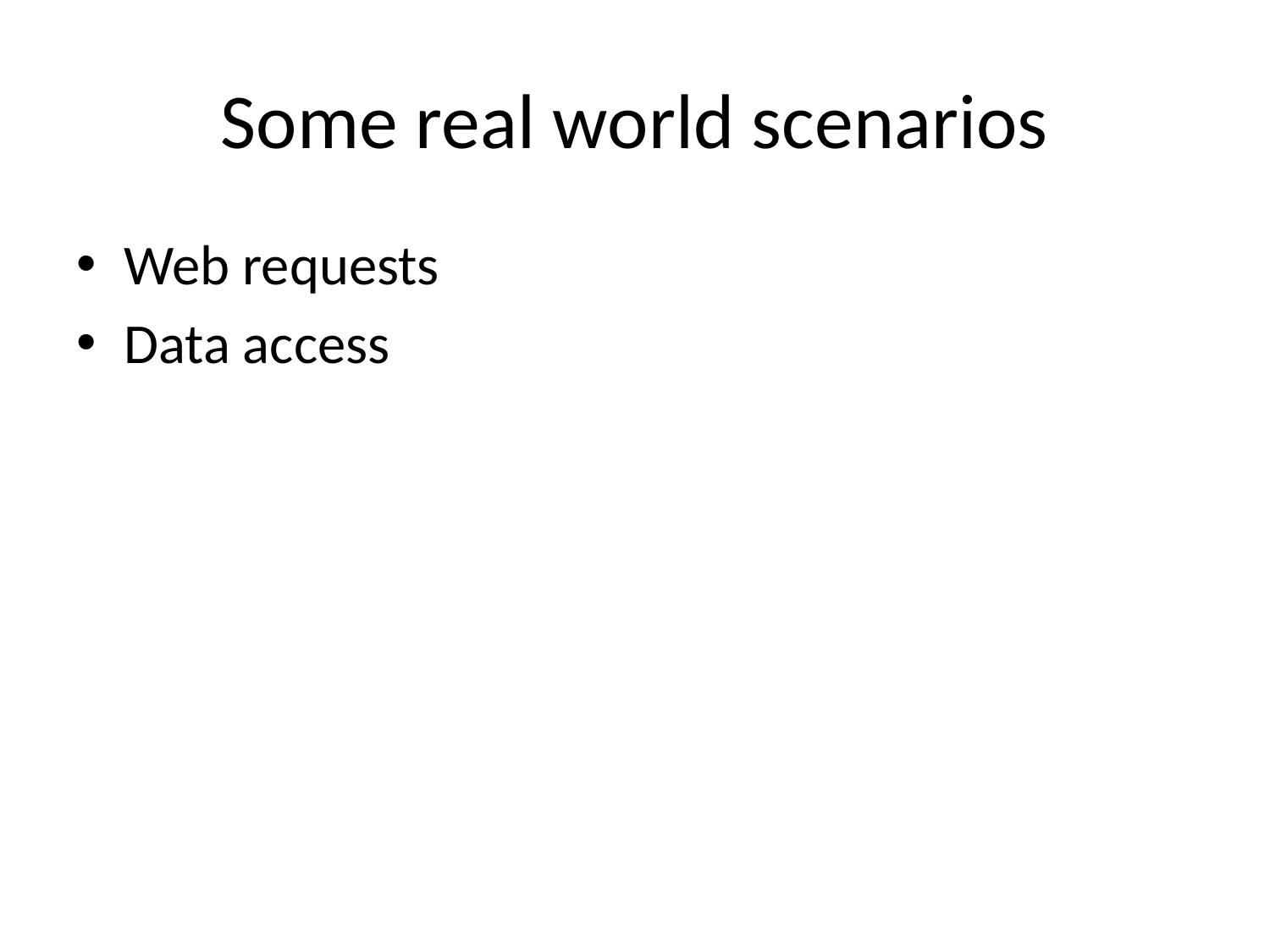

# Some real world scenarios
Web requests
Data access